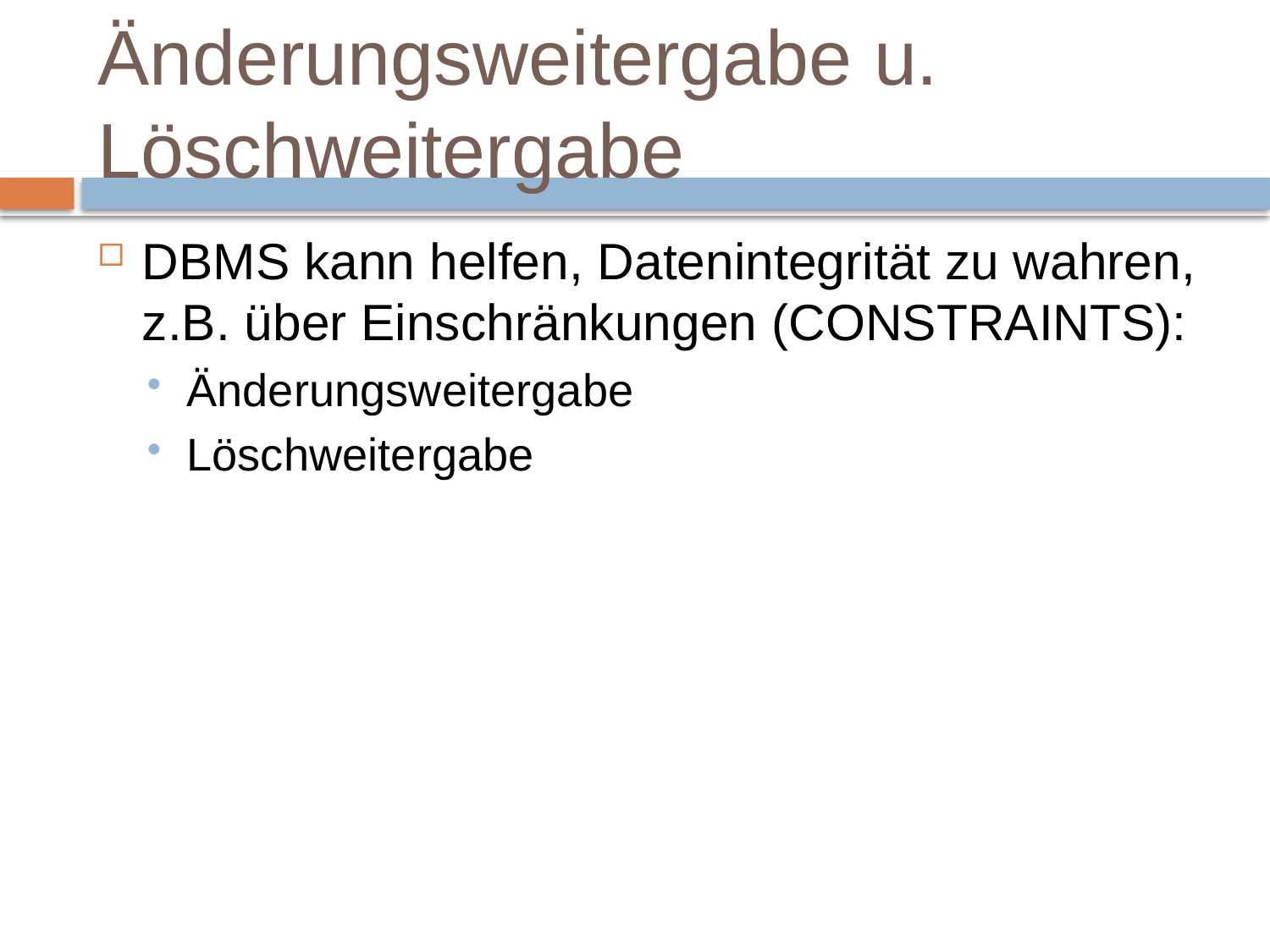

# Änderungsweitergabe u. Löschweitergabe
DBMS kann helfen, Datenintegrität zu wahren, z.B. über Einschränkungen (CONSTRAINTS):
Änderungsweitergabe
Löschweitergabe